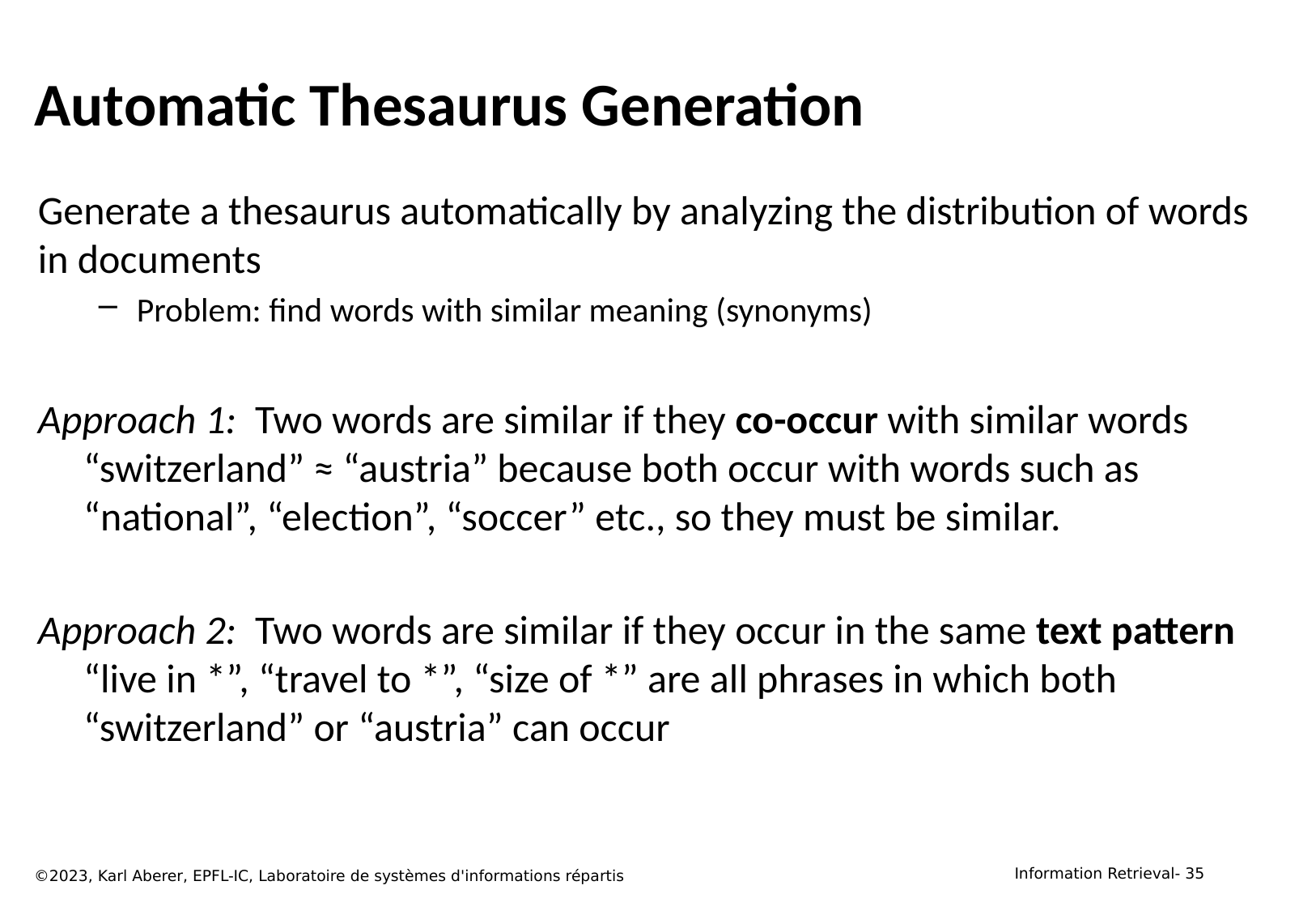

# Automatic Thesaurus Generation
Generate a thesaurus automatically by analyzing the distribution of words in documents
Problem: find words with similar meaning (synonyms)

Approach 1:  Two words are similar if they co-occur with similar words “switzerland” ≈ “austria” because both occur with words such as “national”, “election”, “soccer” etc., so they must be similar.

Approach 2:  Two words are similar if they occur in the same text pattern
“live in *”, “travel to *”, “size of *” are all phrases in which both “switzerland” or “austria” can occur
©2023, Karl Aberer, EPFL-IC, Laboratoire de systèmes d'informations répartis